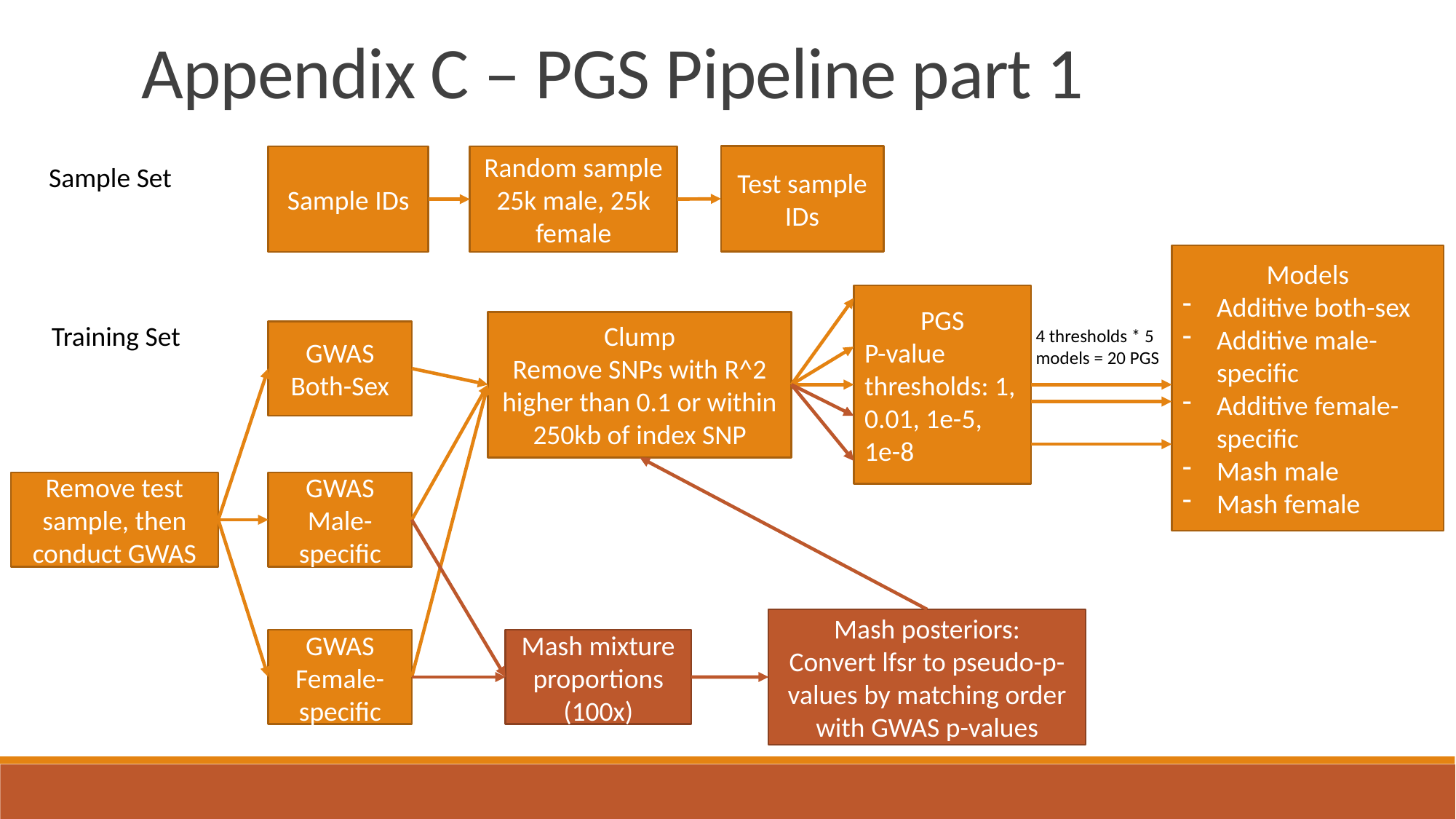

Appendix C – PGS Pipeline part 1
Test sample IDs
Sample IDs
Random sample 25k male, 25k female
Sample Set
Models
Additive both-sex
Additive male-specific
Additive female-specific
Mash male
Mash female
PGS
P-value thresholds: 1, 0.01, 1e-5, 1e-8
Clump
Remove SNPs with R^2 higher than 0.1 or within 250kb of index SNP
Training Set
4 thresholds * 5 models = 20 PGS
GWAS
Both-Sex
Remove test sample, then conduct GWAS
GWAS
Male-specific
Mash posteriors:
Convert lfsr to pseudo-p-values by matching order with GWAS p-values
GWAS
Female-specific
Mash mixture proportions (100x)